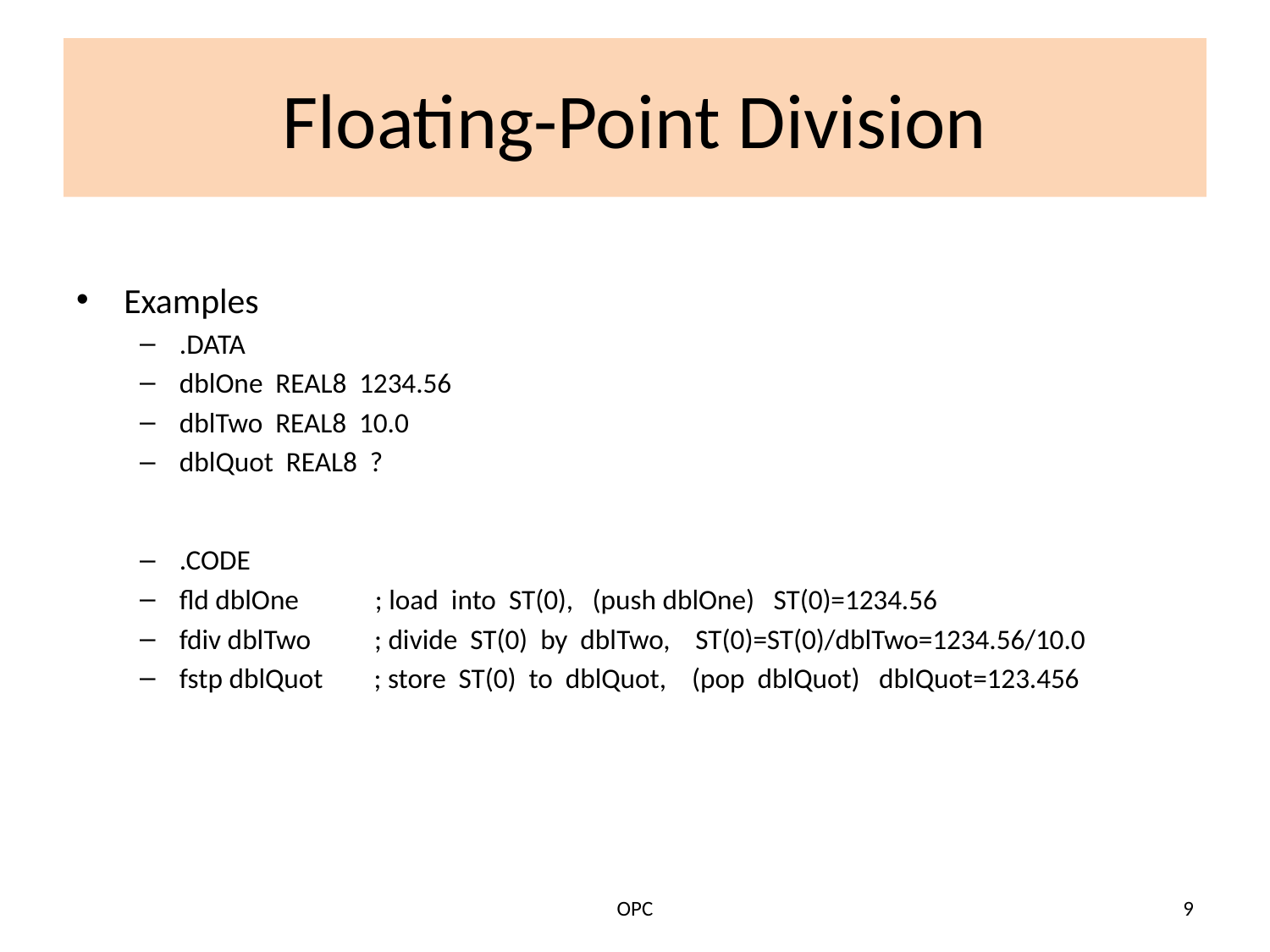

# Floating-Point Division

Examples
.DATA
dblOne  REAL8  1234.56
dblTwo  REAL8  10.0
dblQuot  REAL8  ?

.CODE
fld dblOne            ; load  into  ST(0),   (push dblOne)   ST(0)=1234.56
fdiv dblTwo          ; divide  ST(0)  by  dblTwo,    ST(0)=ST(0)/dblTwo=1234.56/10.0
fstp dblQuot        ; store  ST(0)  to  dblQuot,    (pop  dblQuot)   dblQuot=123.456
OPC
9